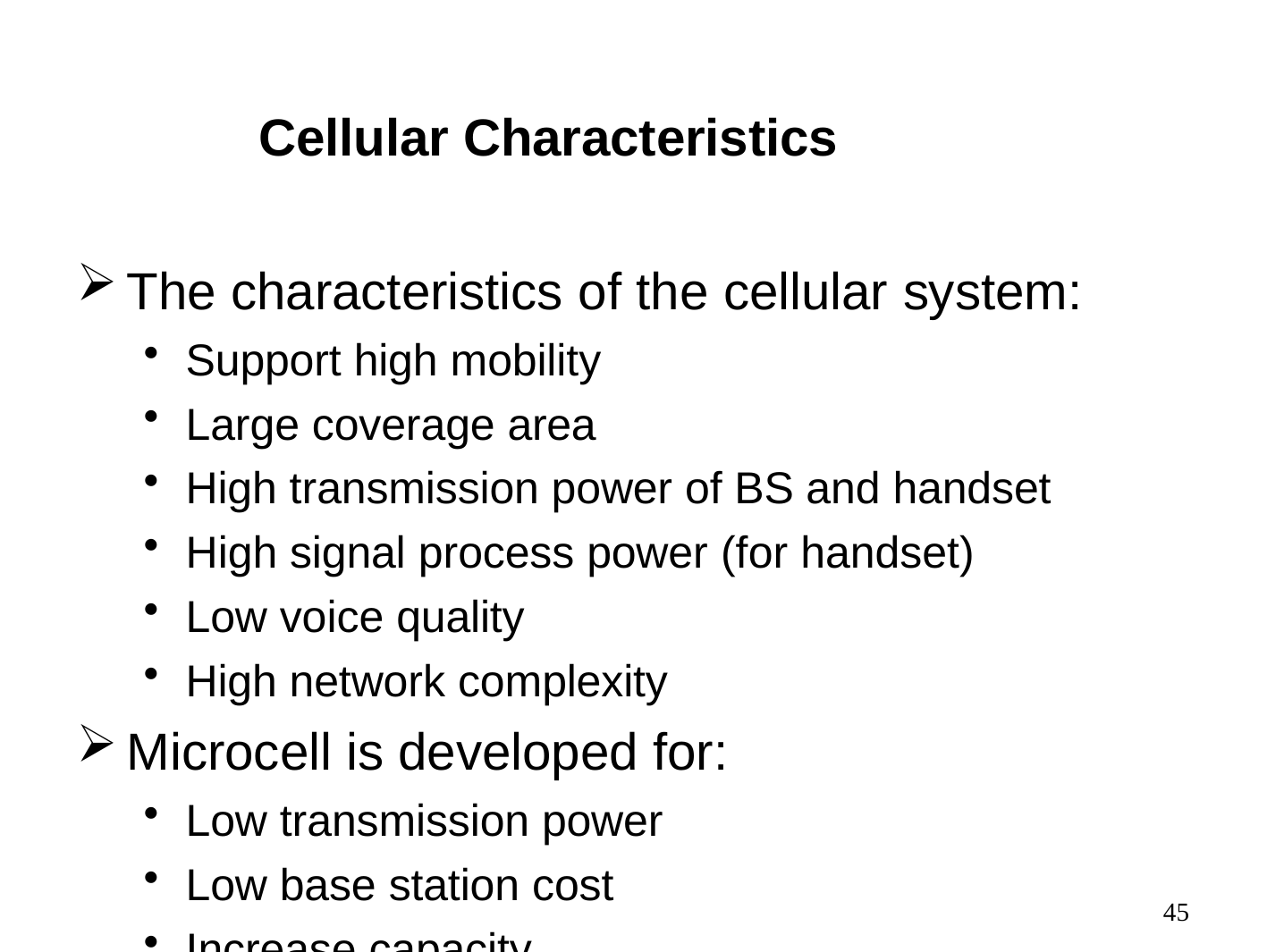

# Cellular Characteristics
The characteristics of the cellular system:
Support high mobility
Large coverage area
High transmission power of BS and handset
High signal process power (for handset)
Low voice quality
High network complexity
Microcell is developed for:
Low transmission power
Low base station cost
Increase capacity
45